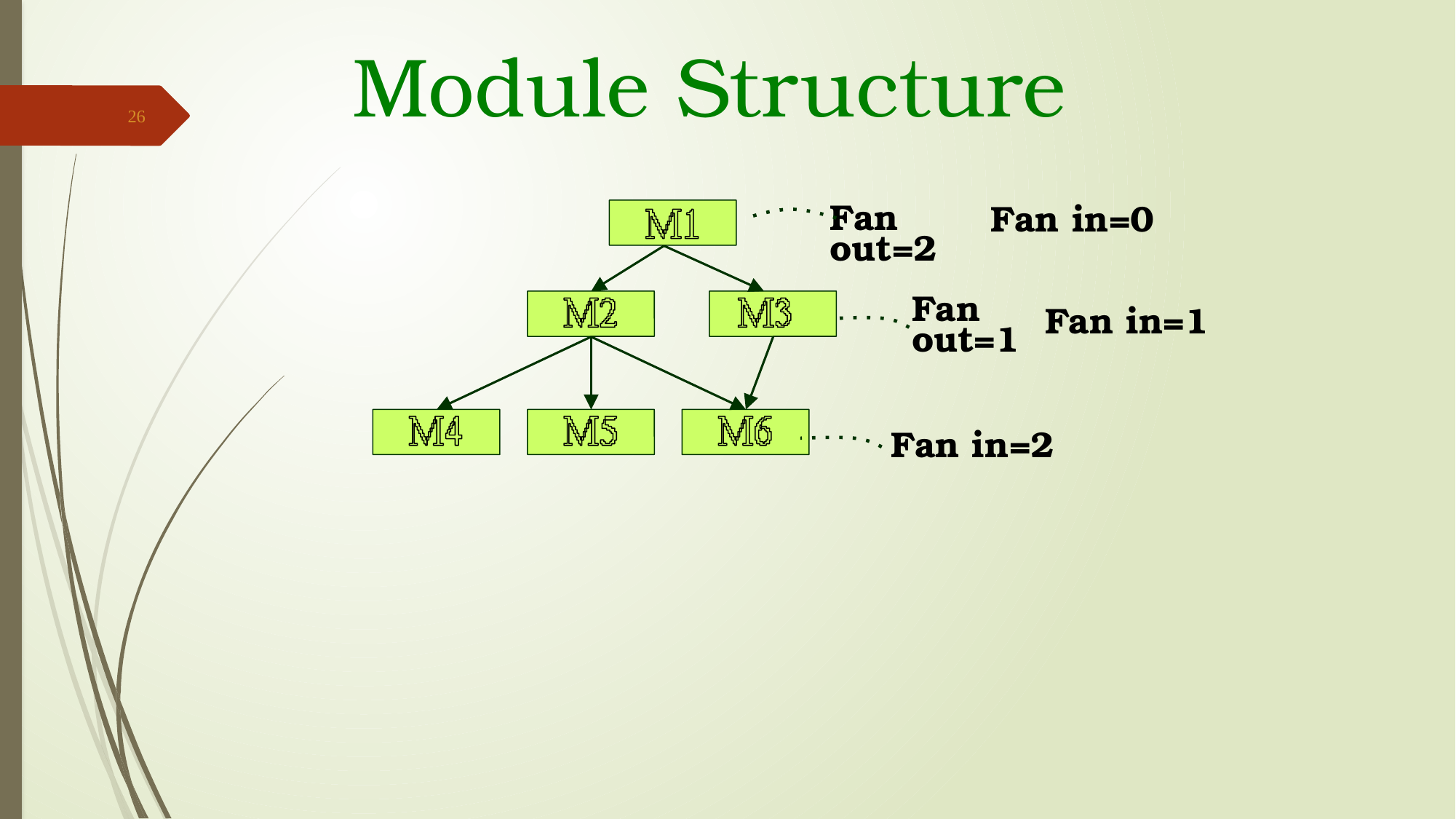

# Module Structure
26

Fan out=2
Fan in=0

Fan out=1

Fan in=1

Fan in=2